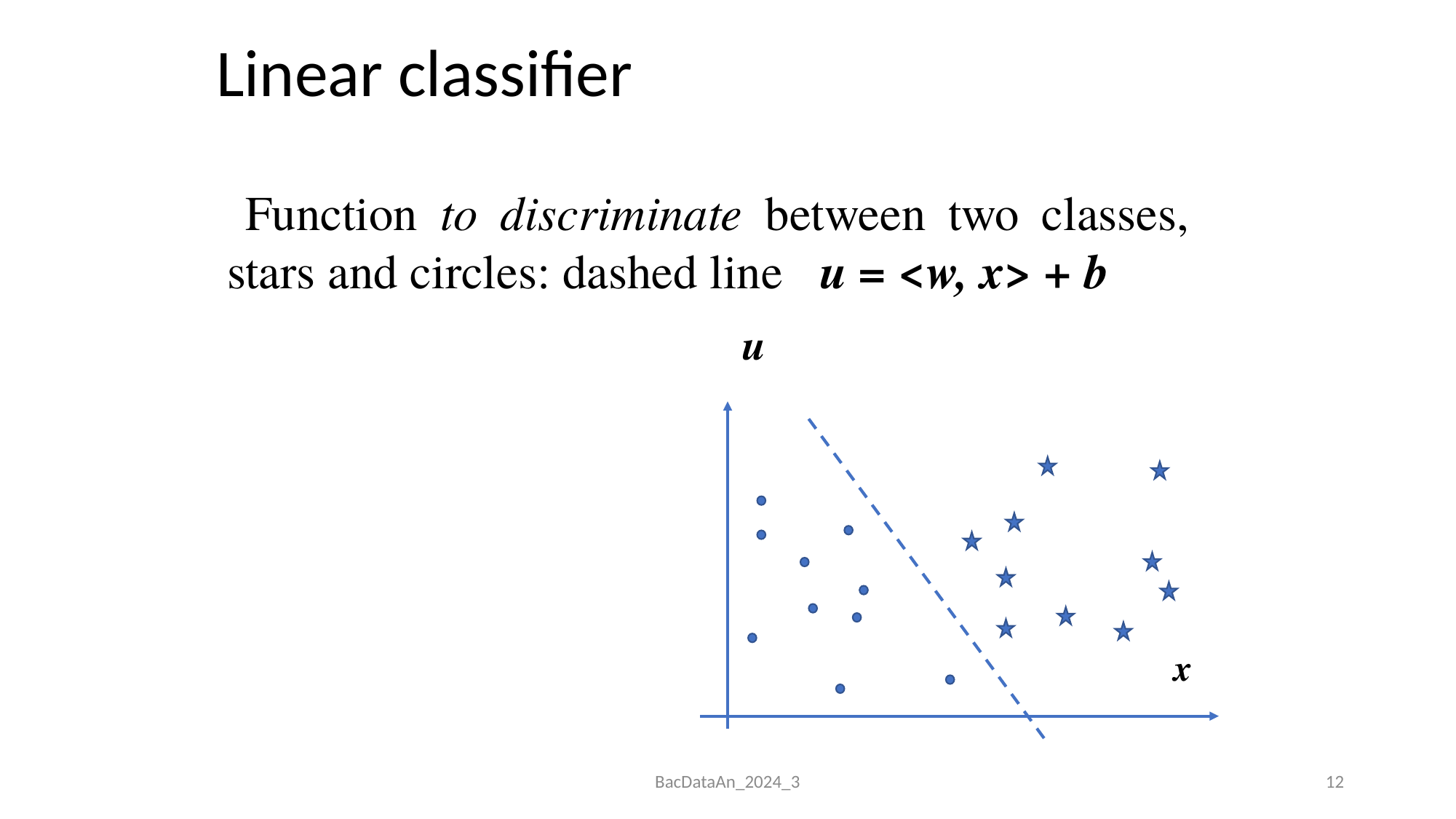

# Linear classifier
Function to discriminate between two classes, stars and circles: dashed line   u = <w, x> + b

  u

                                                x

BacDataAn_2024_3
12